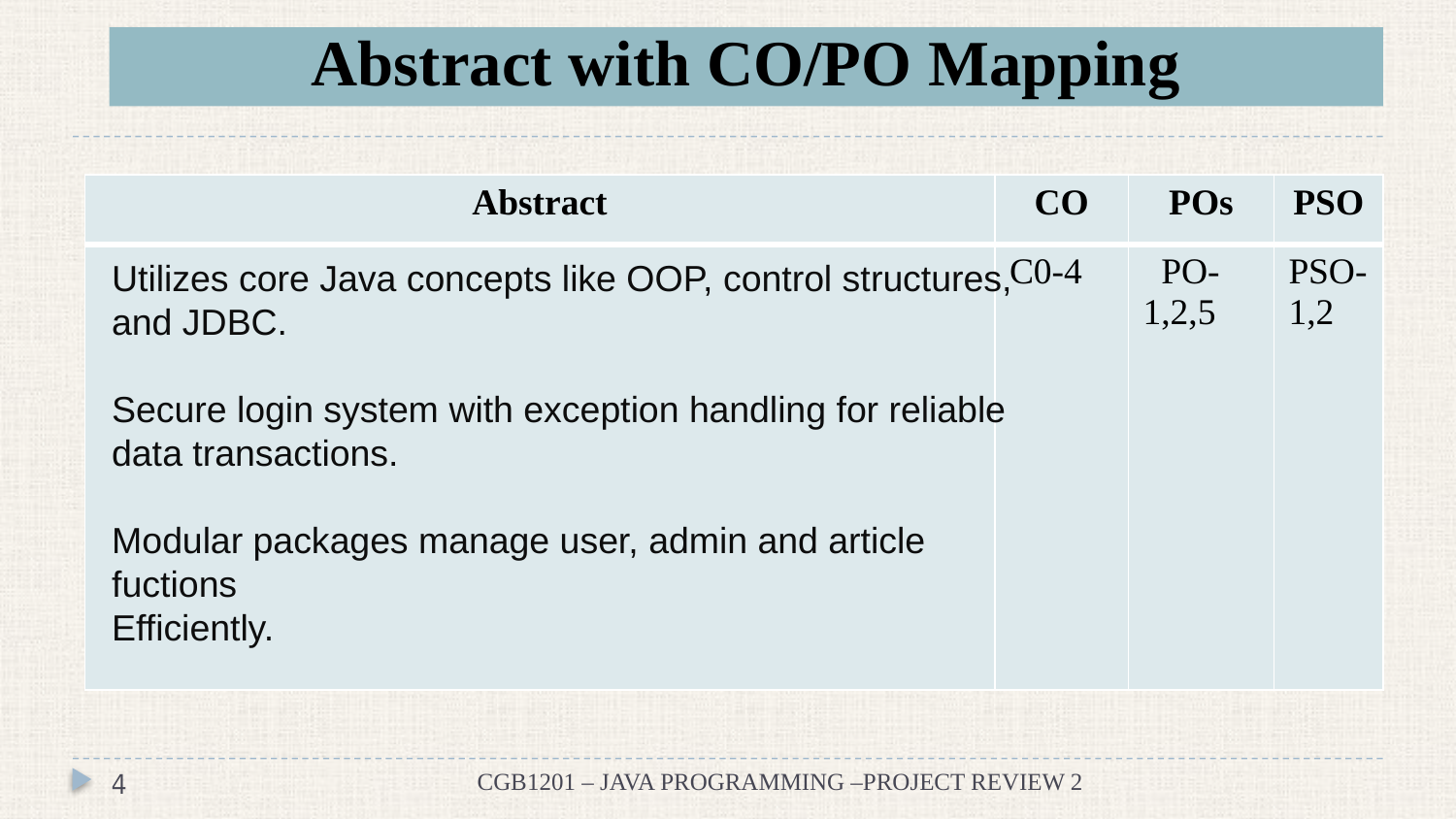

# Abstract with CO/PO Mapping
| Abstract | CO | POs | PSO |
| --- | --- | --- | --- |
|  | C0-4 | PO-1,2,5 | PSO-1,2 |

Utilizes core Java concepts like OOP, control structures,
and JDBC.

Secure login system with exception handling for reliable data transactions.

Modular packages manage user, admin and article fuctions
Efficiently.

4
CGB1201 – JAVA PROGRAMMING –PROJECT REVIEW 2